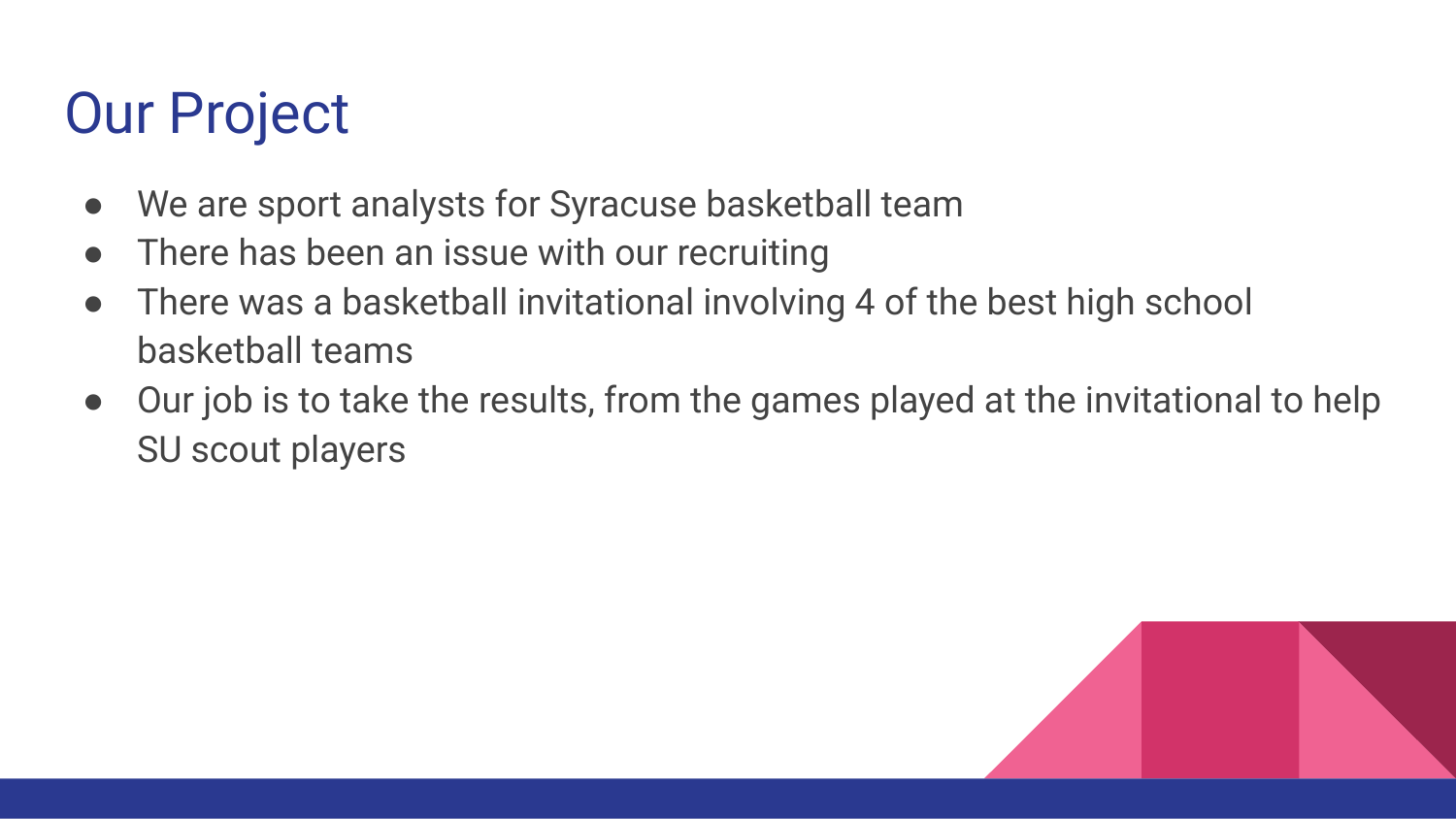

# Our Project
We are sport analysts for Syracuse basketball team
There has been an issue with our recruiting
There was a basketball invitational involving 4 of the best high school basketball teams
Our job is to take the results, from the games played at the invitational to help SU scout players